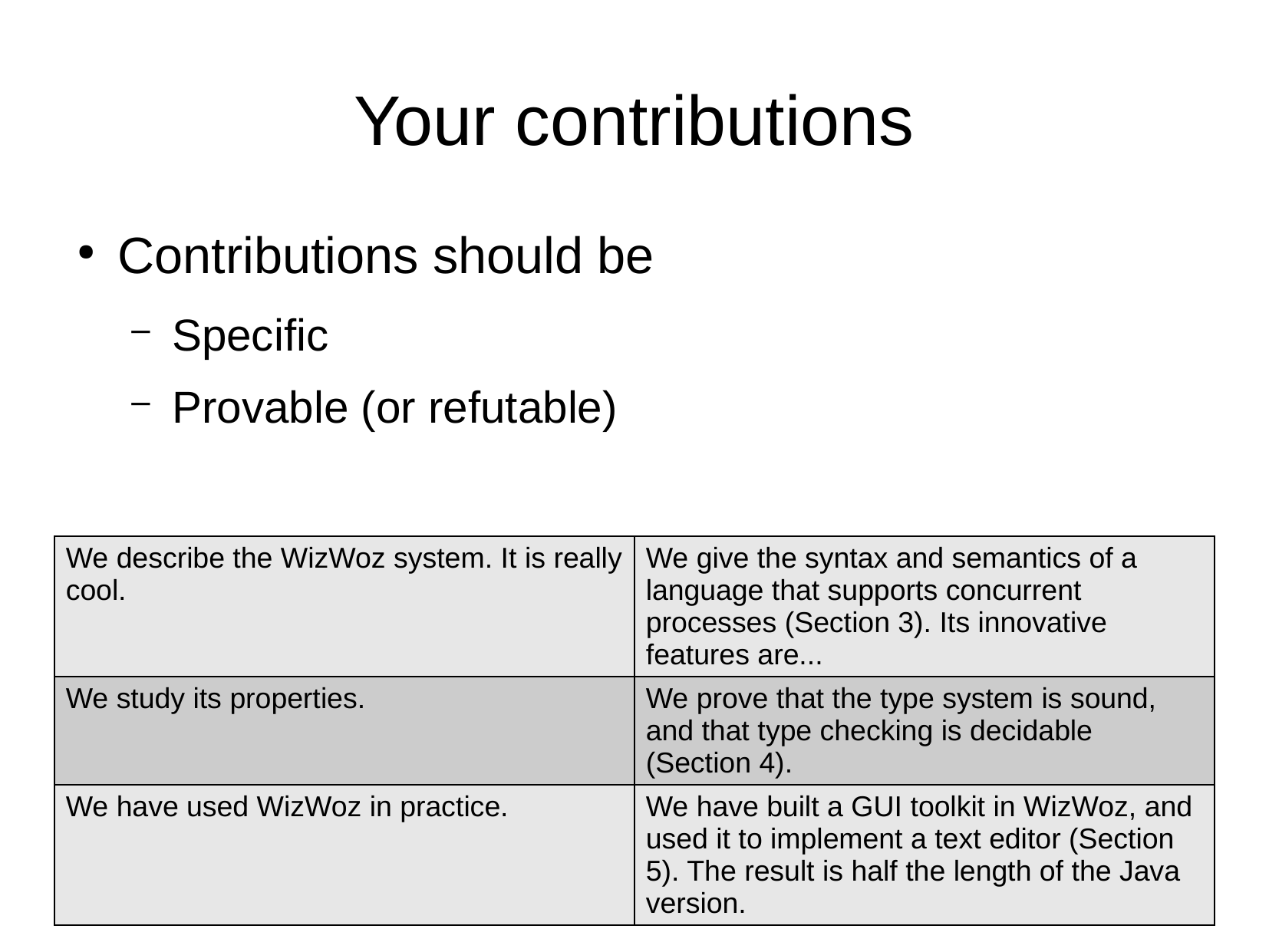

Your contributions
Contributions should be
Specific
Provable (or refutable)

| We describe the WizWoz system. It is really cool. | We give the syntax and semantics of a language that supports concurrent processes (Section 3). Its innovative features are... |
| --- | --- |
| We study its properties. | We prove that the type system is sound, and that type checking is decidable (Section 4). |
| We have used WizWoz in practice. | We have built a GUI toolkit in WizWoz, and used it to implement a text editor (Section 5). The result is half the length of the Java version. |